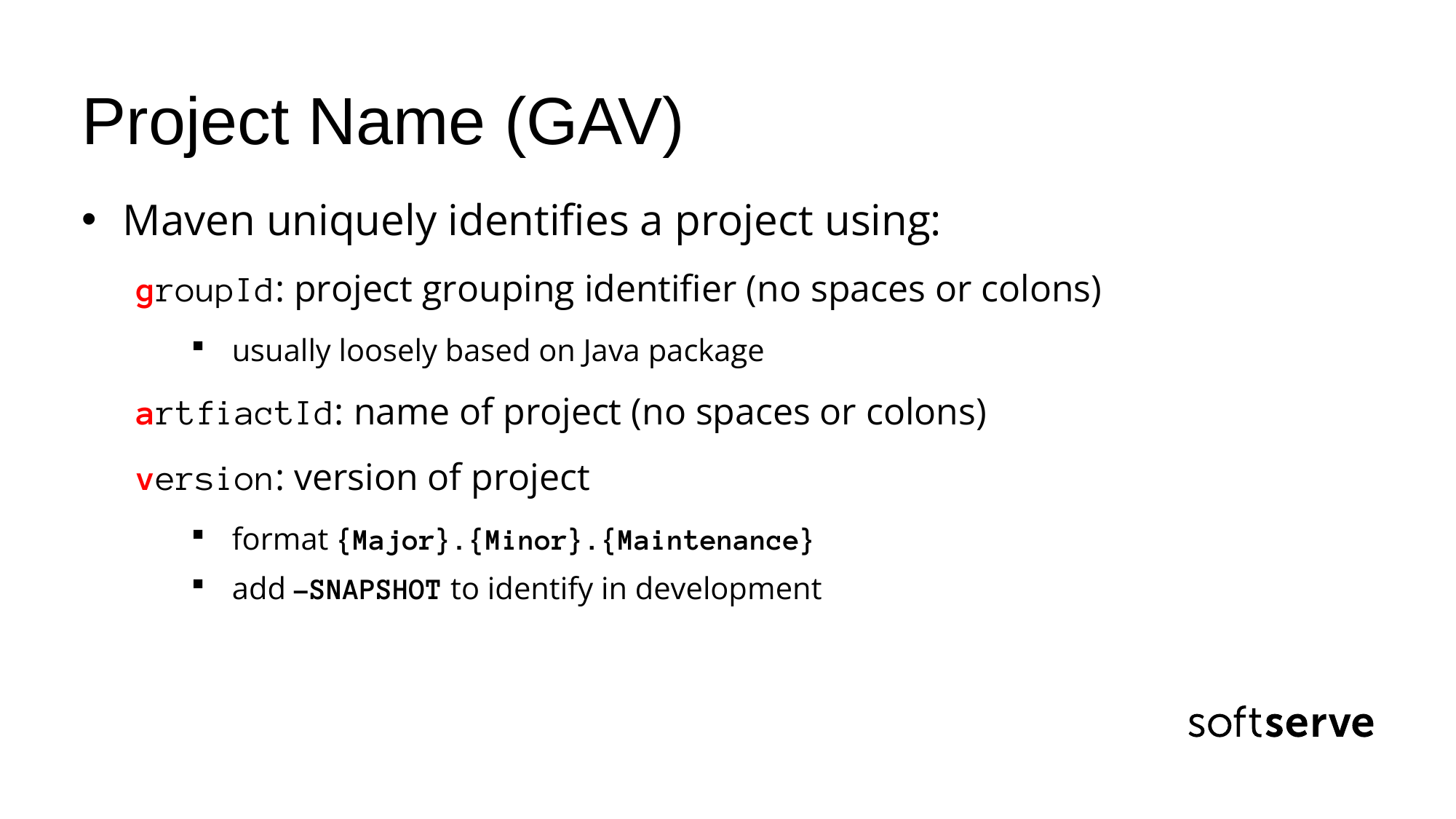

# Project Name (GAV)
Maven uniquely identifies a project using:
groupId: project grouping identifier (no spaces or colons)
usually loosely based on Java package
artfiactId: name of project (no spaces or colons)
version: version of project
format {Major}.{Minor}.{Maintenance}
add -SNAPSHOT to identify in development